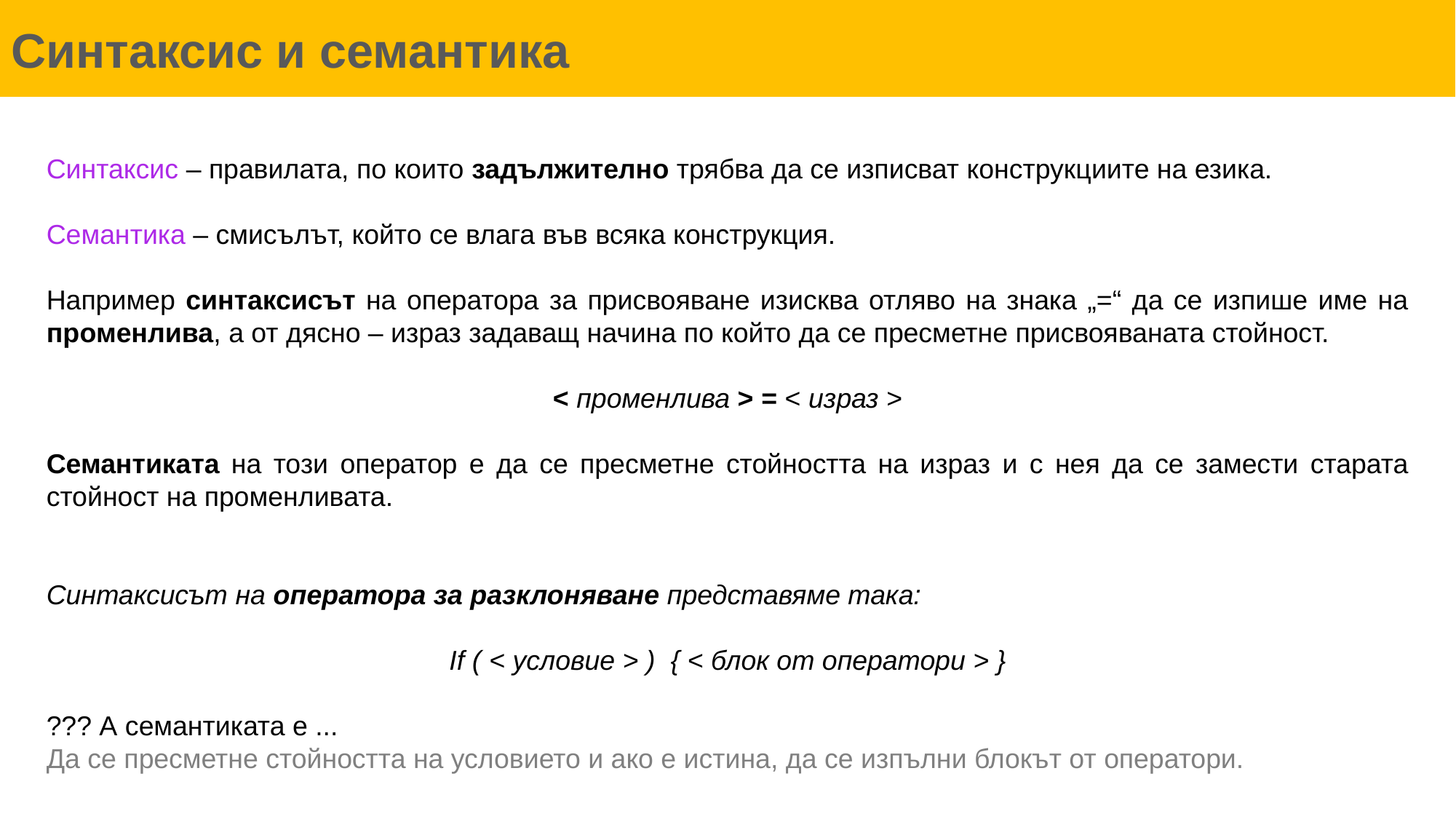

# Синтаксис и семантика
Синтаксис – правилата, по които задължително трябва да се изписват конструкциите на езика.

Семантика – смисълът, който се влага във всяка конструкция.

Например синтаксисът на оператора за присвояване изисква отляво на знака „=“ да се изпише име на променлива, а от дясно – израз задаващ начина по който да се пресметне присвояваната стойност.

< променлива > = < израз >

Семантиката на този оператор е да се пресметне стойността на израз и с нея да се замести старата стойност на променливата.

Синтаксисът на оператора за разклоняване представяме така:

If ( < условие > )  { < блок от оператори > }

??? А семантиката е ...
Да се пресметне стойността на условието и ако е истина, да се изпълни блокът от оператори.